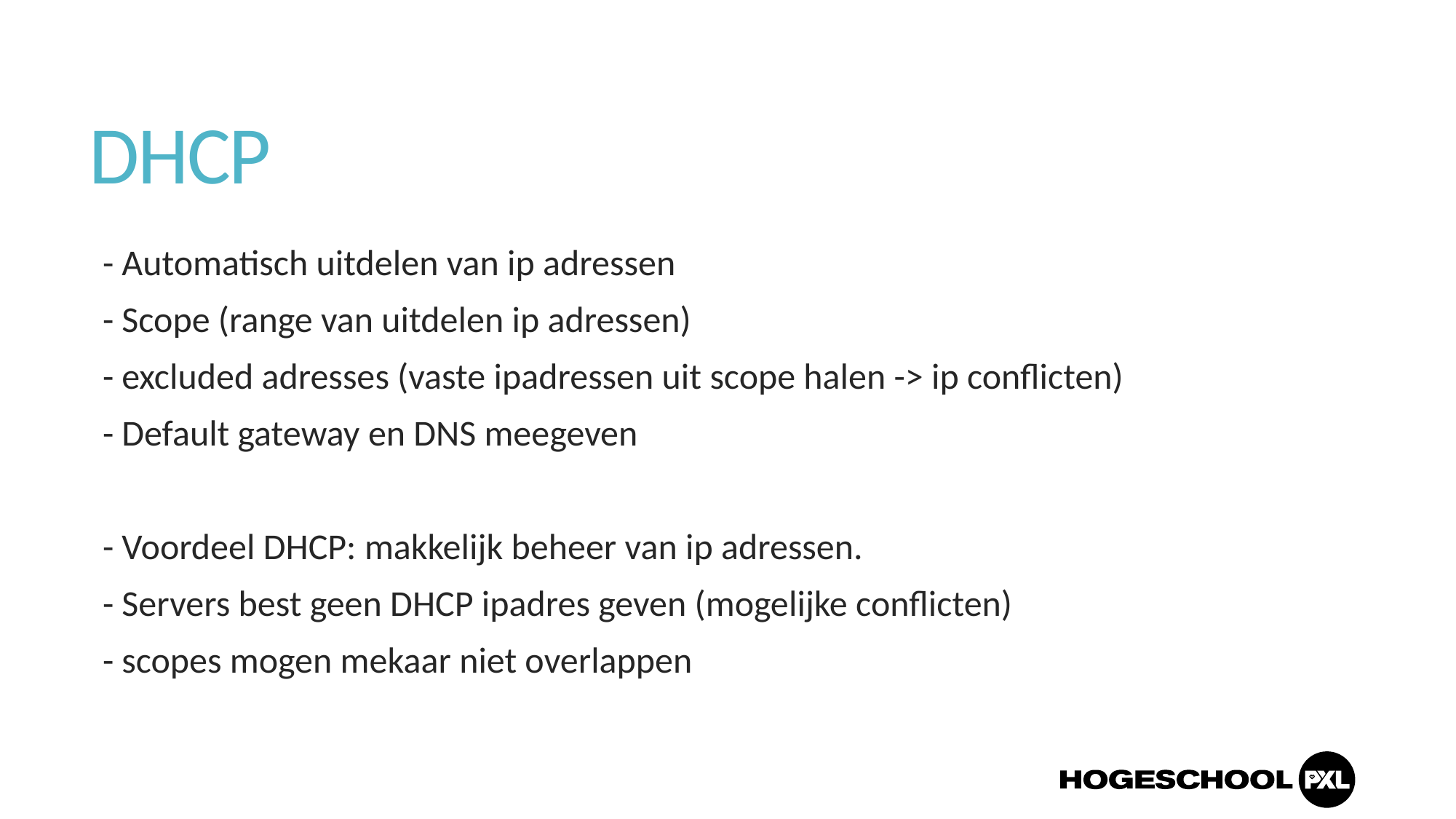

# DHCP
- Automatisch uitdelen van ip adressen
- Scope (range van uitdelen ip adressen)
- excluded adresses (vaste ipadressen uit scope halen -> ip conflicten)
- Default gateway en DNS meegeven

- Voordeel DHCP: makkelijk beheer van ip adressen.
- Servers best geen DHCP ipadres geven (mogelijke conflicten)
- scopes mogen mekaar niet overlappen